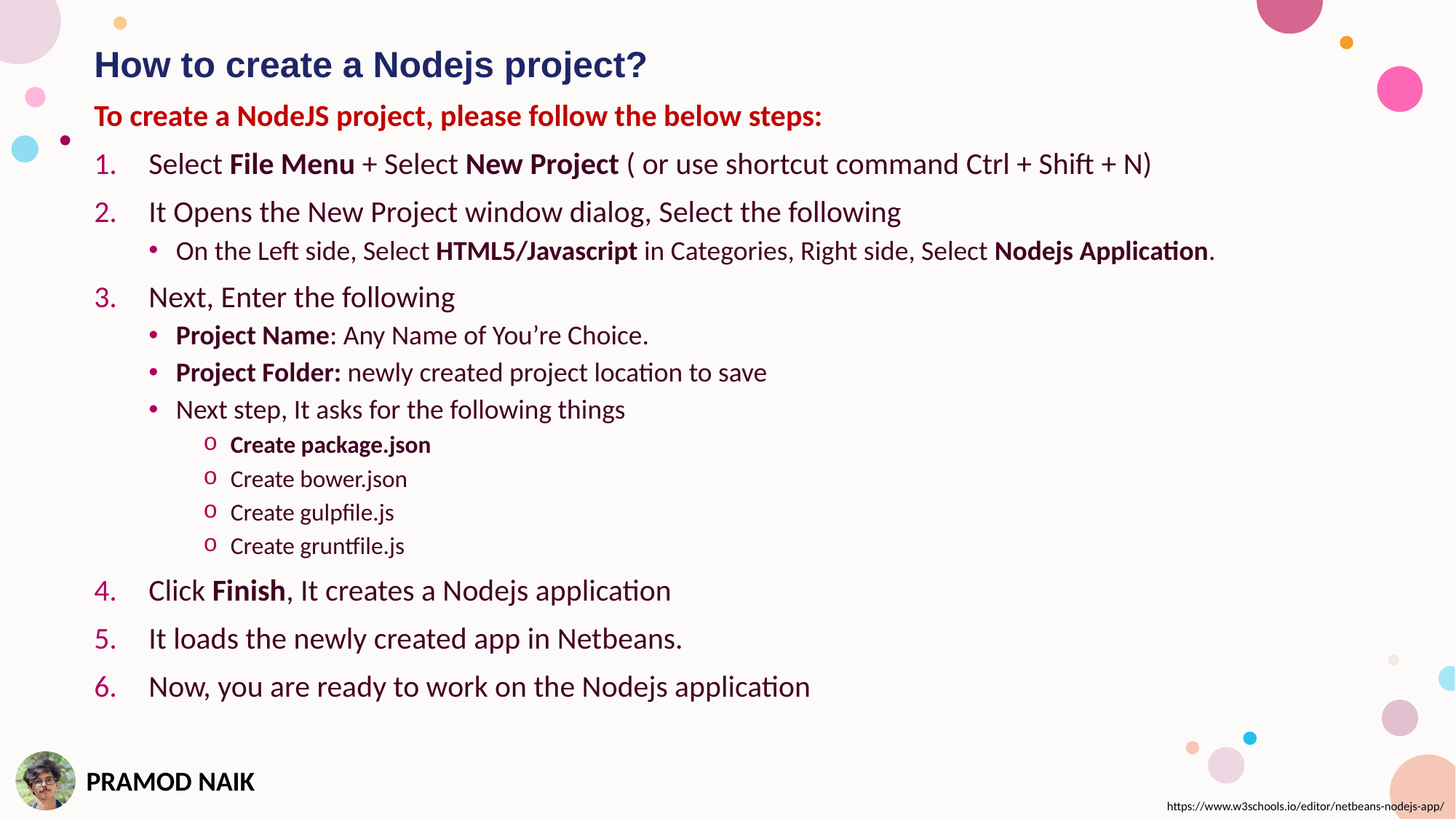

How to create a Nodejs project?
To create a NodeJS project, please follow the below steps:
Select File Menu + Select New Project ( or use shortcut command Ctrl + Shift + N)
It Opens the New Project window dialog, Select the following
On the Left side, Select HTML5/Javascript in Categories, Right side, Select Nodejs Application.
Next, Enter the following
Project Name: Any Name of You’re Choice.
Project Folder: newly created project location to save
Next step, It asks for the following things
Create package.json
Create bower.json
Create gulpfile.js
Create gruntfile.js
Click Finish, It creates a Nodejs application
It loads the newly created app in Netbeans.
Now, you are ready to work on the Nodejs application
https://www.w3schools.io/editor/netbeans-nodejs-app/